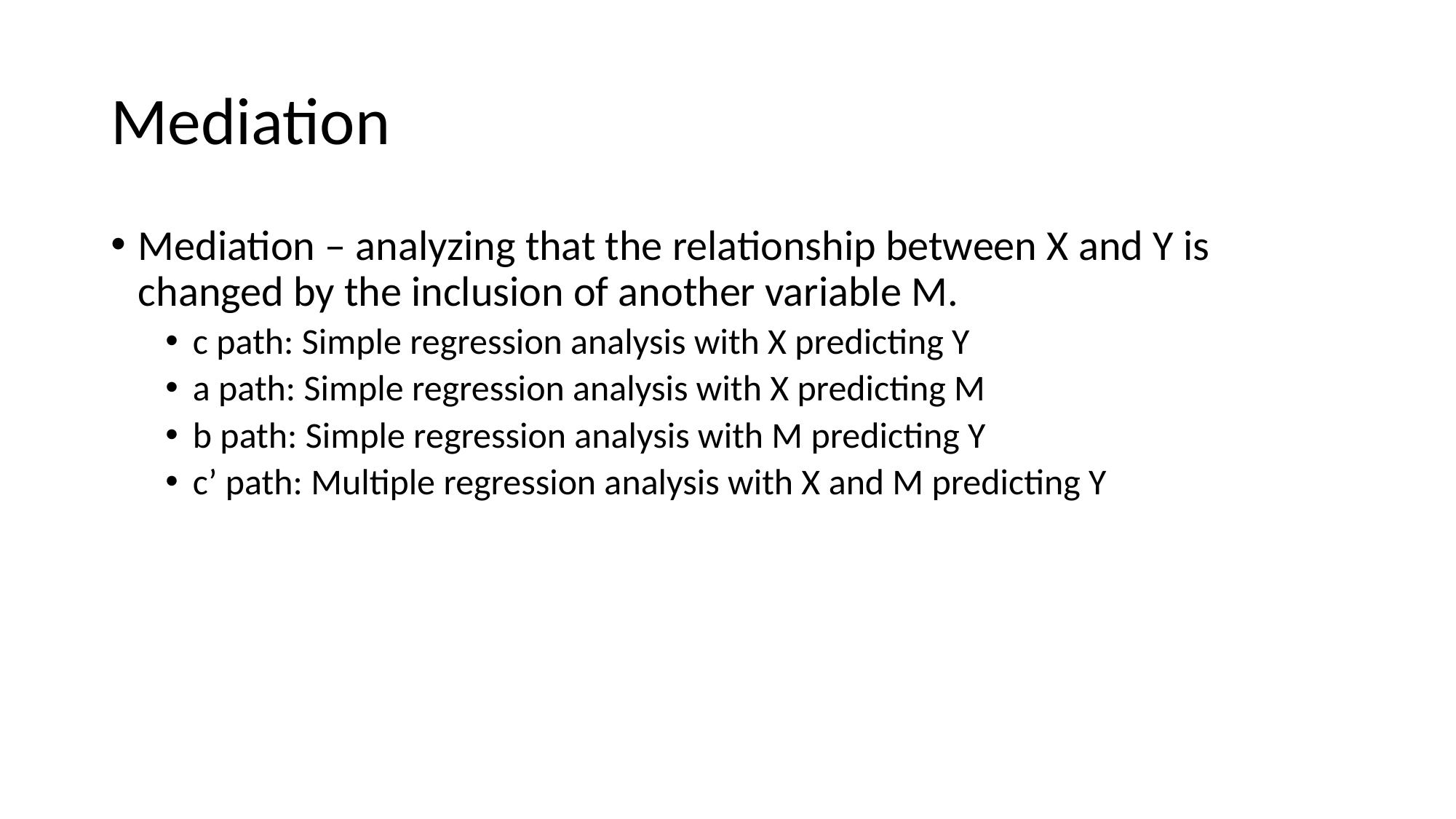

# Mediation
Mediation – analyzing that the relationship between X and Y is changed by the inclusion of another variable M.
c path: Simple regression analysis with X predicting Y
a path: Simple regression analysis with X predicting M
b path: Simple regression analysis with M predicting Y
c’ path: Multiple regression analysis with X and M predicting Y